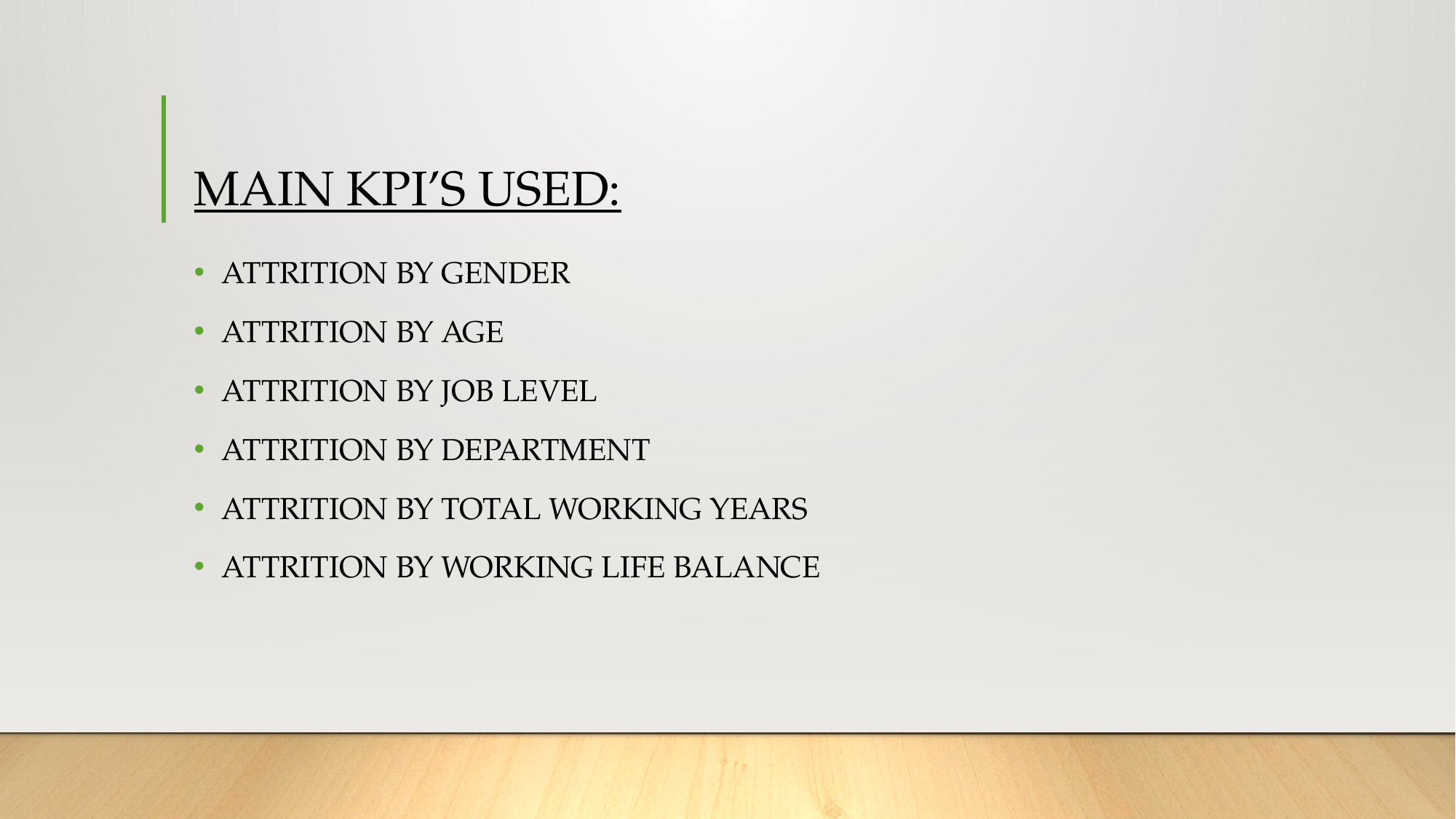

# MAIN KPI’S USED:
ATTRITION BY GENDER
ATTRITION BY AGE
ATTRITION BY JOB LEVEL
ATTRITION BY DEPARTMENT
ATTRITION BY TOTAL WORKING YEARS
ATTRITION BY WORKING LIFE BALANCE